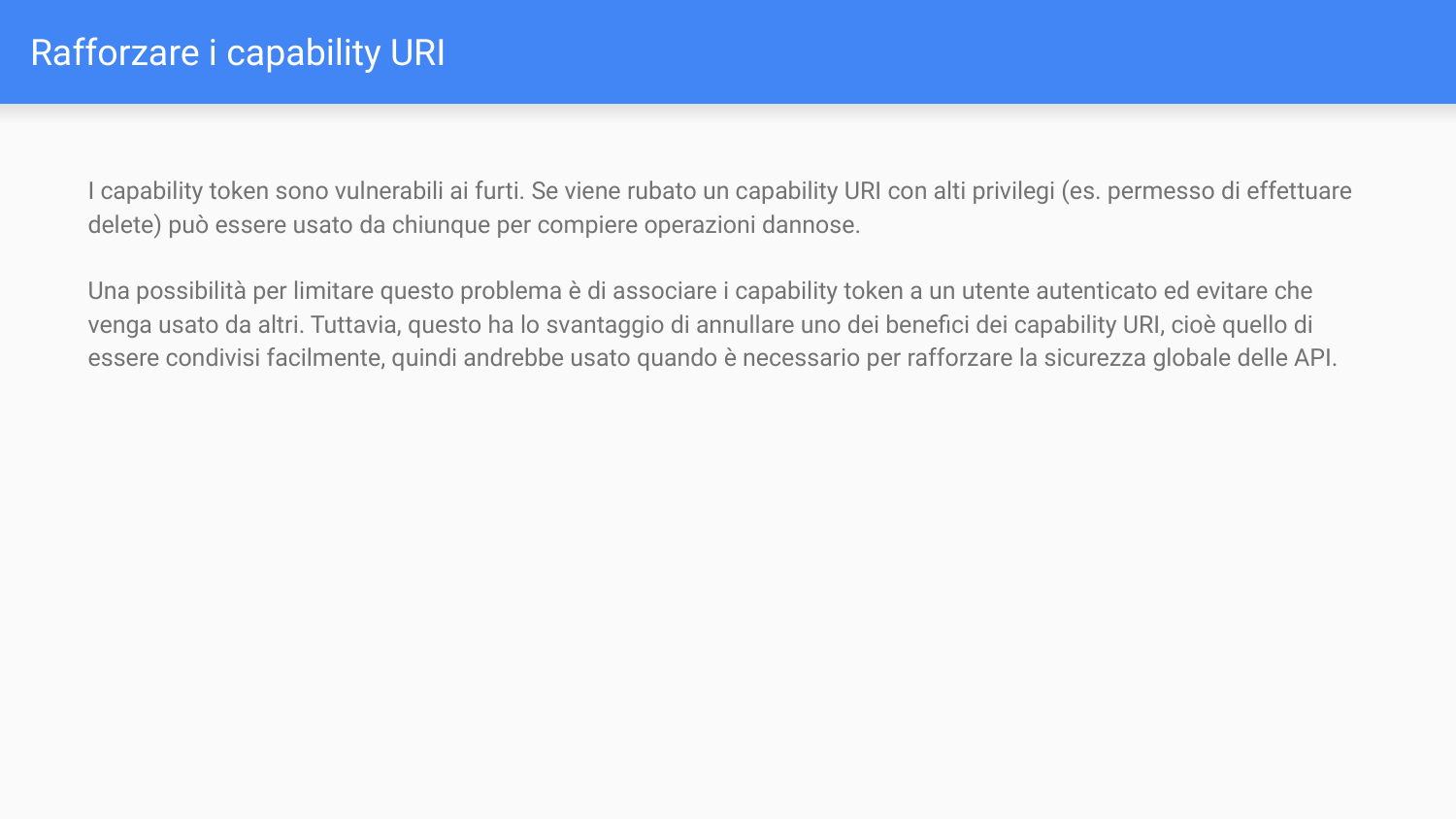

# Rafforzare i capability URI
I capability token sono vulnerabili ai furti. Se viene rubato un capability URI con alti privilegi (es. permesso di effettuare delete) può essere usato da chiunque per compiere operazioni dannose.

Una possibilità per limitare questo problema è di associare i capability token a un utente autenticato ed evitare che venga usato da altri. Tuttavia, questo ha lo svantaggio di annullare uno dei benefici dei capability URI, cioè quello di essere condivisi facilmente, quindi andrebbe usato quando è necessario per rafforzare la sicurezza globale delle API.